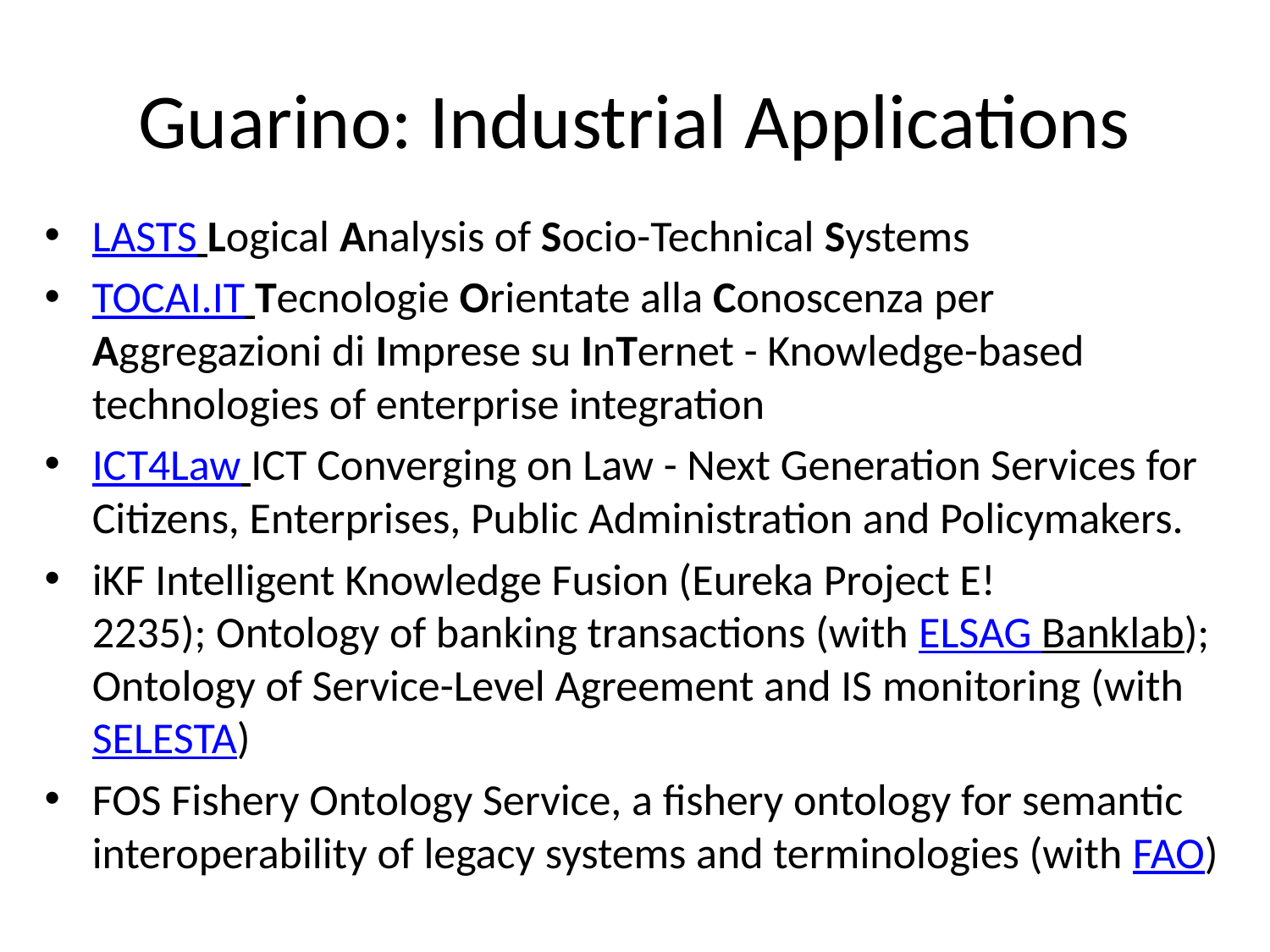

# Guarino: Industrial Applications
LASTS Logical Analysis of Socio-Technical Systems
TOCAI.IT Tecnologie Orientate alla Conoscenza per Aggregazioni di Imprese su InTernet - Knowledge-based technologies of enterprise integration
ICT4Law ICT Converging on Law - Next Generation Services for Citizens, Enterprises, Public Administration and Policymakers.
iKF Intelligent Knowledge Fusion (Eureka Project E!2235); Ontology of banking transactions (with ELSAG Banklab); Ontology of Service-Level Agreement and IS monitoring (with SELESTA)
FOS Fishery Ontology Service, a fishery ontology for semantic interoperability of legacy systems and terminologies (with FAO)